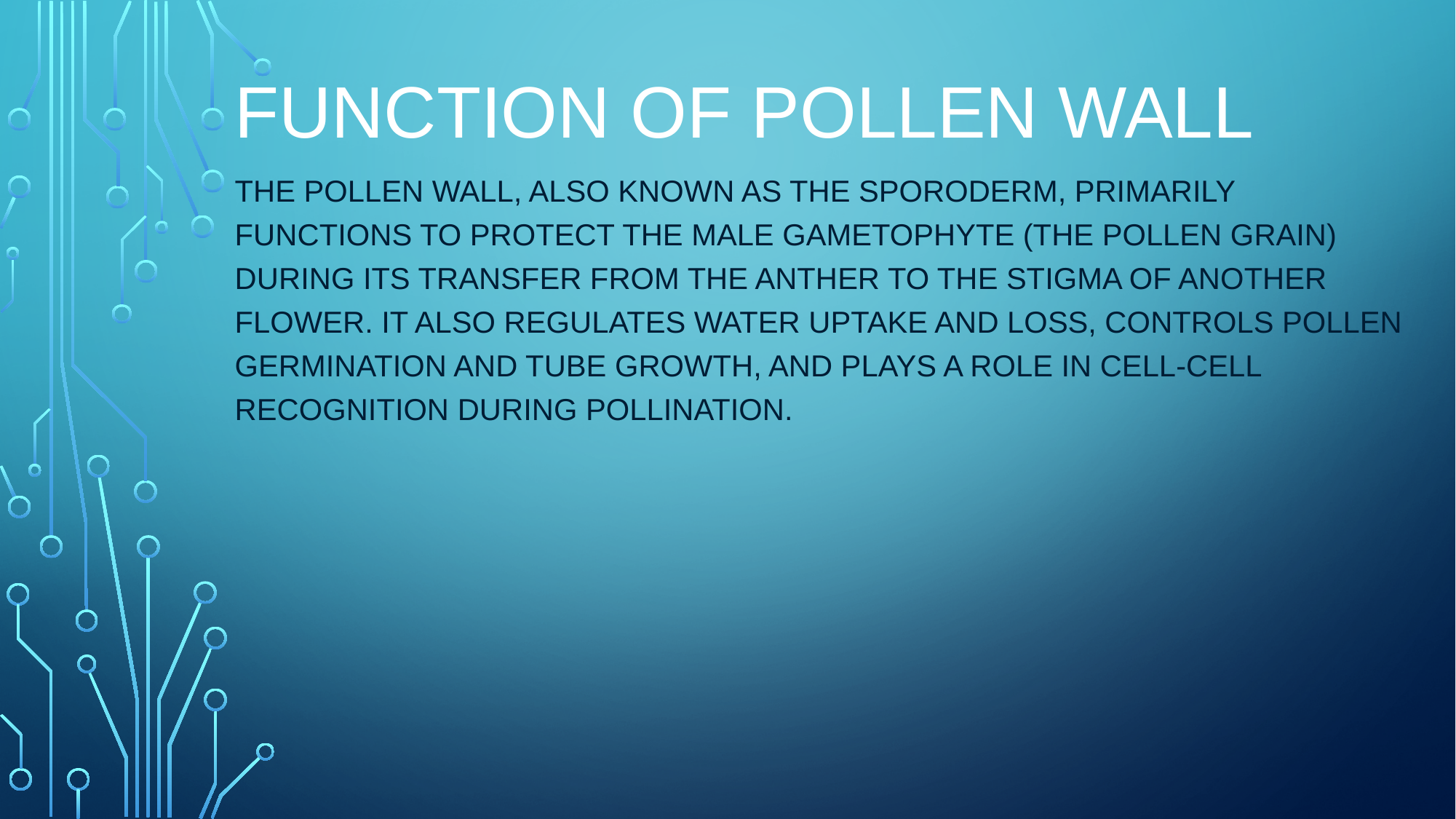

# Function of pollen wall
The pollen wall, also known as the sporoderm, primarily functions to protect the male gametophyte (the pollen grain) during its transfer from the anther to the stigma of another flower. It also regulates water uptake and loss, controls pollen germination and tube growth, and plays a role in cell-cell recognition during pollination.